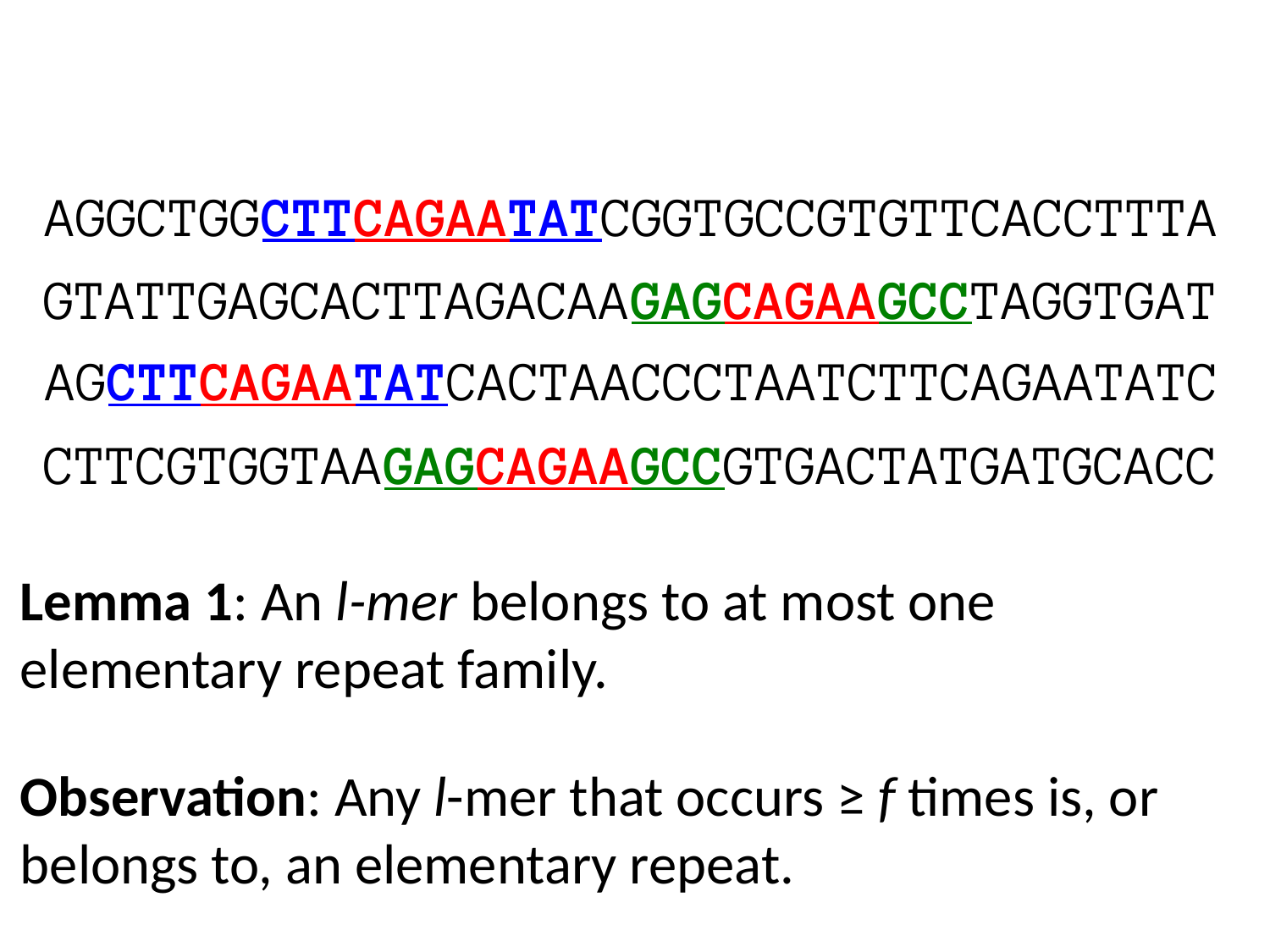

AGGCTGGCTTCAGAATATCGGTGCCGTGTTCACCTTTA
GTATTGAGCACTTAGACAAGAGCAGAAGCCTAGGTGAT
AGCTTCAGAATATCACTAACCCTAATCTTCAGAATATC
CTTCGTGGTAAGAGCAGAAGCCGTGACTATGATGCACC
Lemma 1: An l-mer belongs to at most one elementary repeat family.
Observation: Any l-mer that occurs ≥ f times is, or belongs to, an elementary repeat.